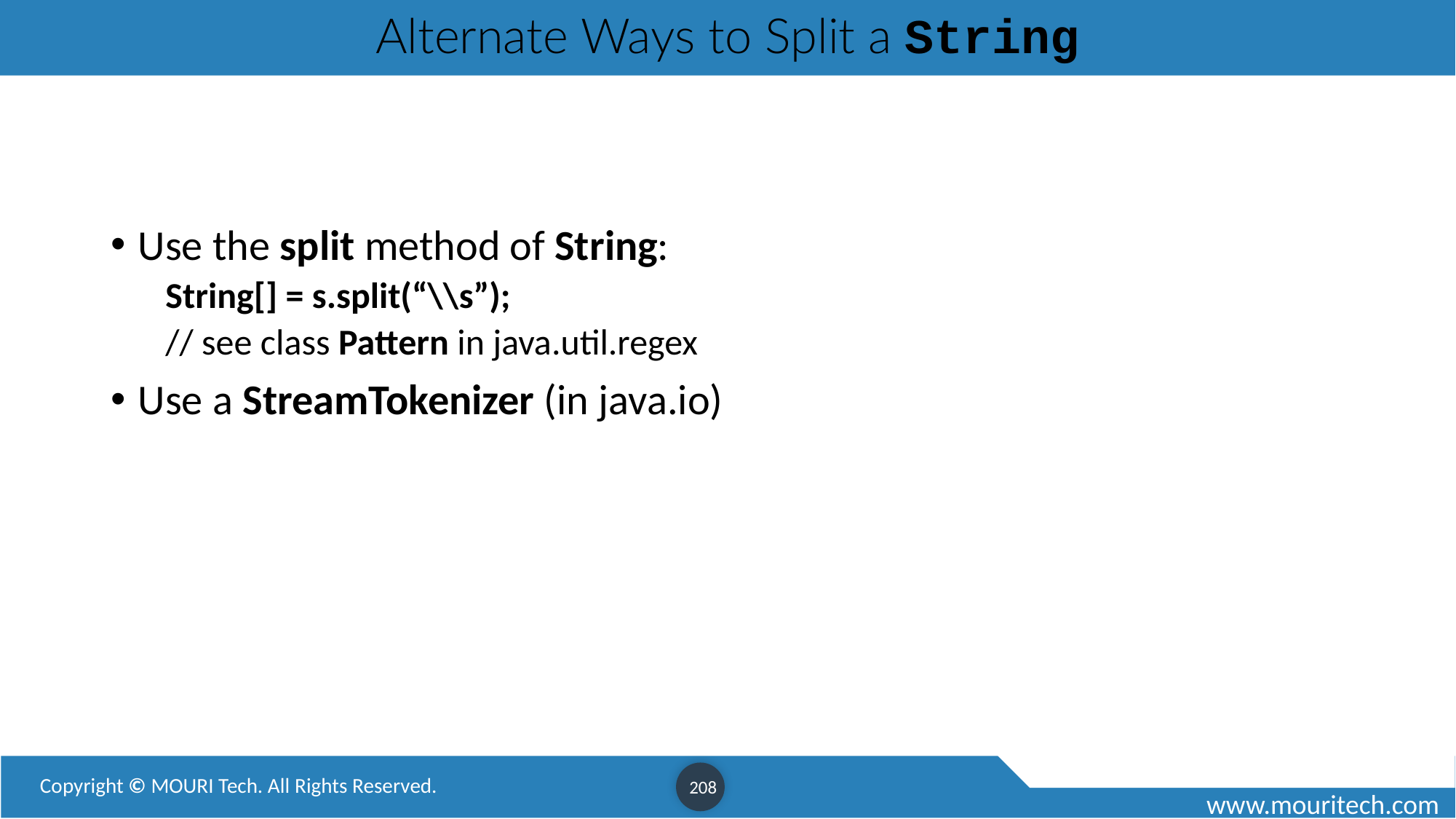

Appendix A: Introduction to Java
# Alternate Ways to Split a String
Use the split method of String:
String[] = s.split(“\\s”);
// see class Pattern in java.util.regex
Use a StreamTokenizer (in java.io)

208